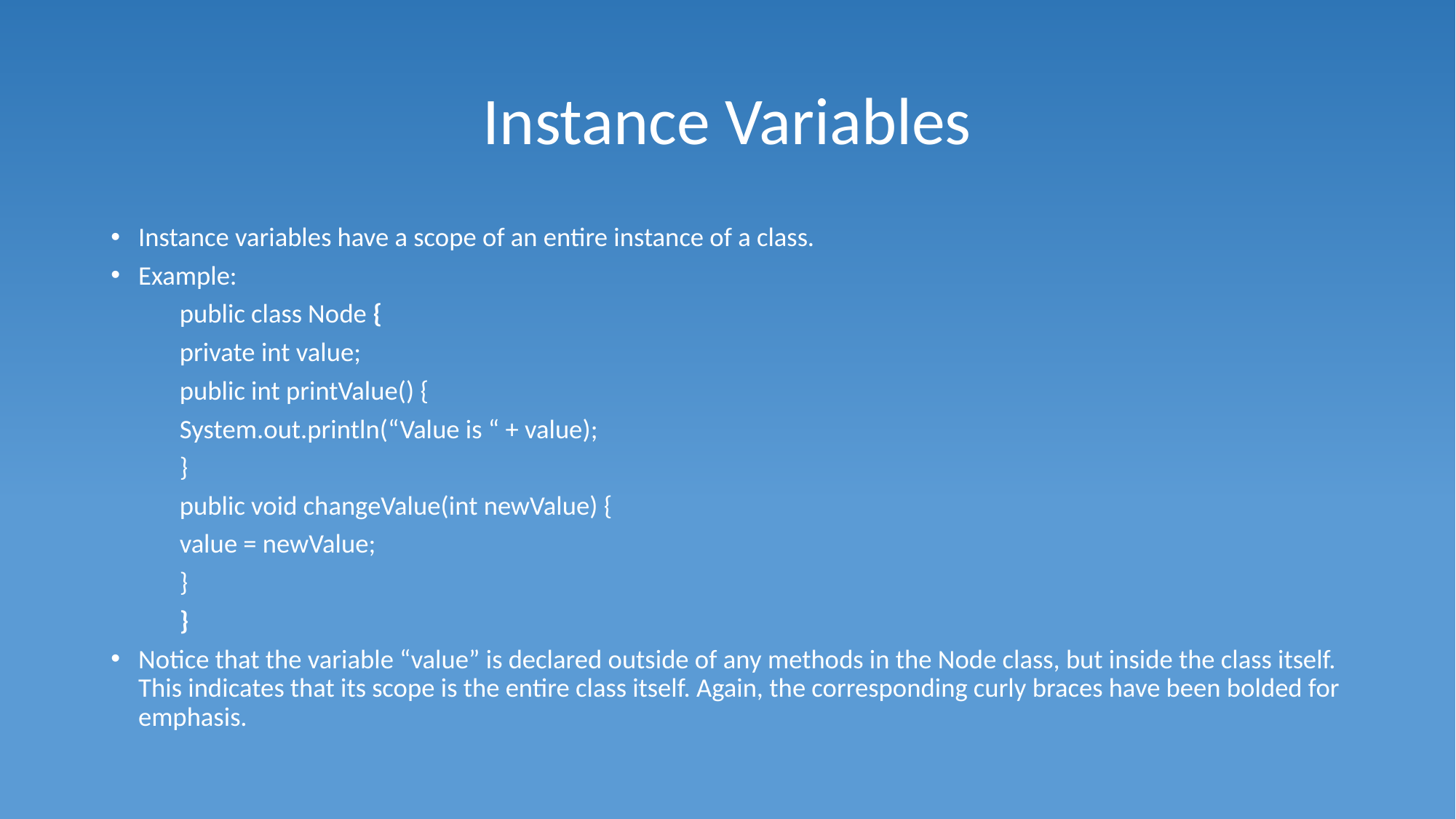

# Instance Variables
Instance variables have a scope of an entire instance of a class.
Example:
	public class Node {
		private int value;
		public int printValue() {
			System.out.println(“Value is “ + value);
		}
		public void changeValue(int newValue) {
			value = newValue;
		}
	}
Notice that the variable “value” is declared outside of any methods in the Node class, but inside the class itself. This indicates that its scope is the entire class itself. Again, the corresponding curly braces have been bolded for emphasis.